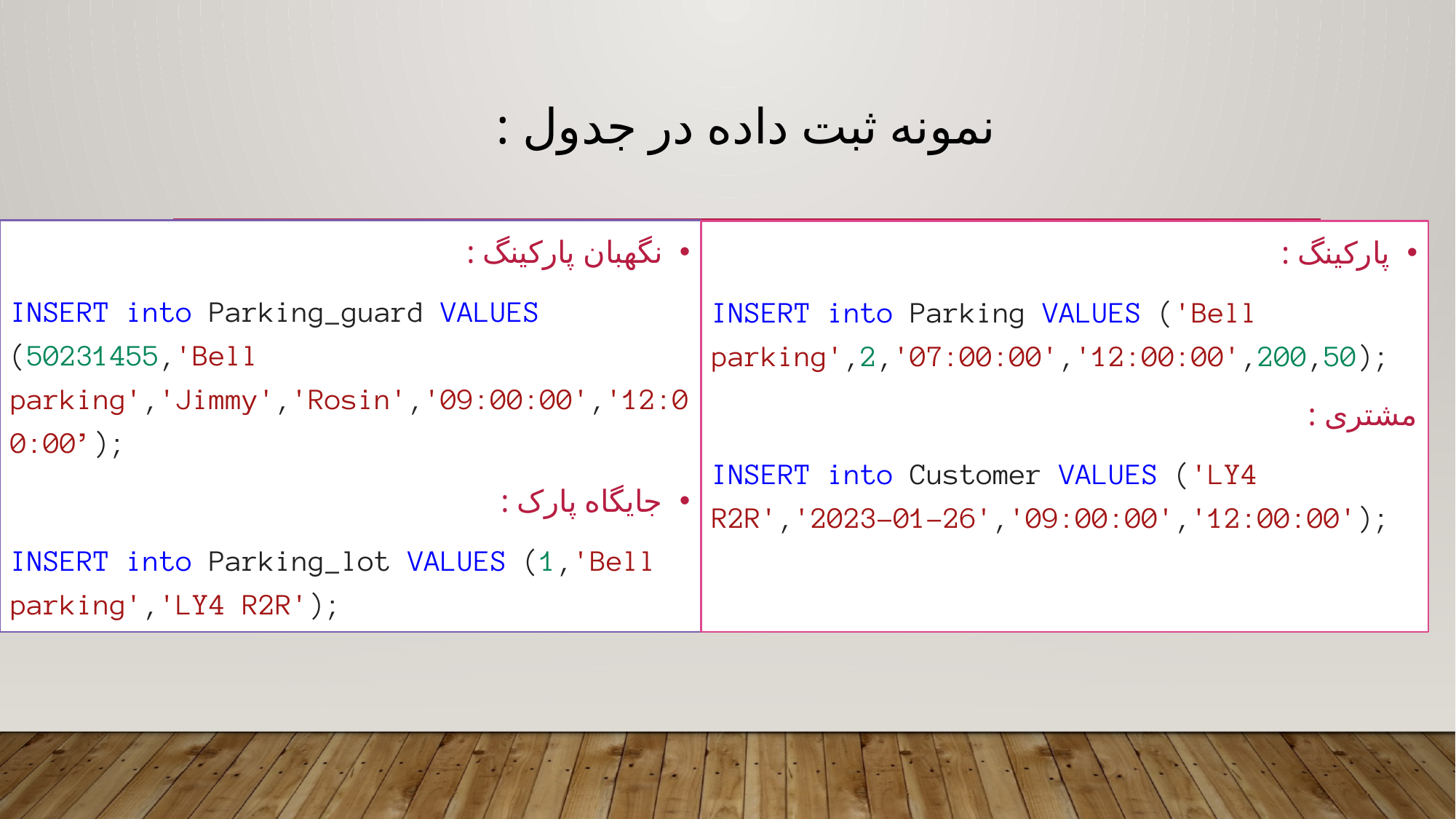

# نمونه ثبت داده در جدول :
نگهبان پارکینگ :
INSERT into Parking_guard VALUES (50231455,'Bell parking','Jimmy','Rosin','09:00:00','12:00:00’);
جایگاه پارک :
INSERT into Parking_lot VALUES (1,'Bell parking','LY4 R2R');

پارکینگ :
INSERT into Parking VALUES ('Bell parking',2,'07:00:00','12:00:00',200,50);
مشتری :
INSERT into Customer VALUES ('LY4 R2R','2023-01-26','09:00:00','12:00:00');